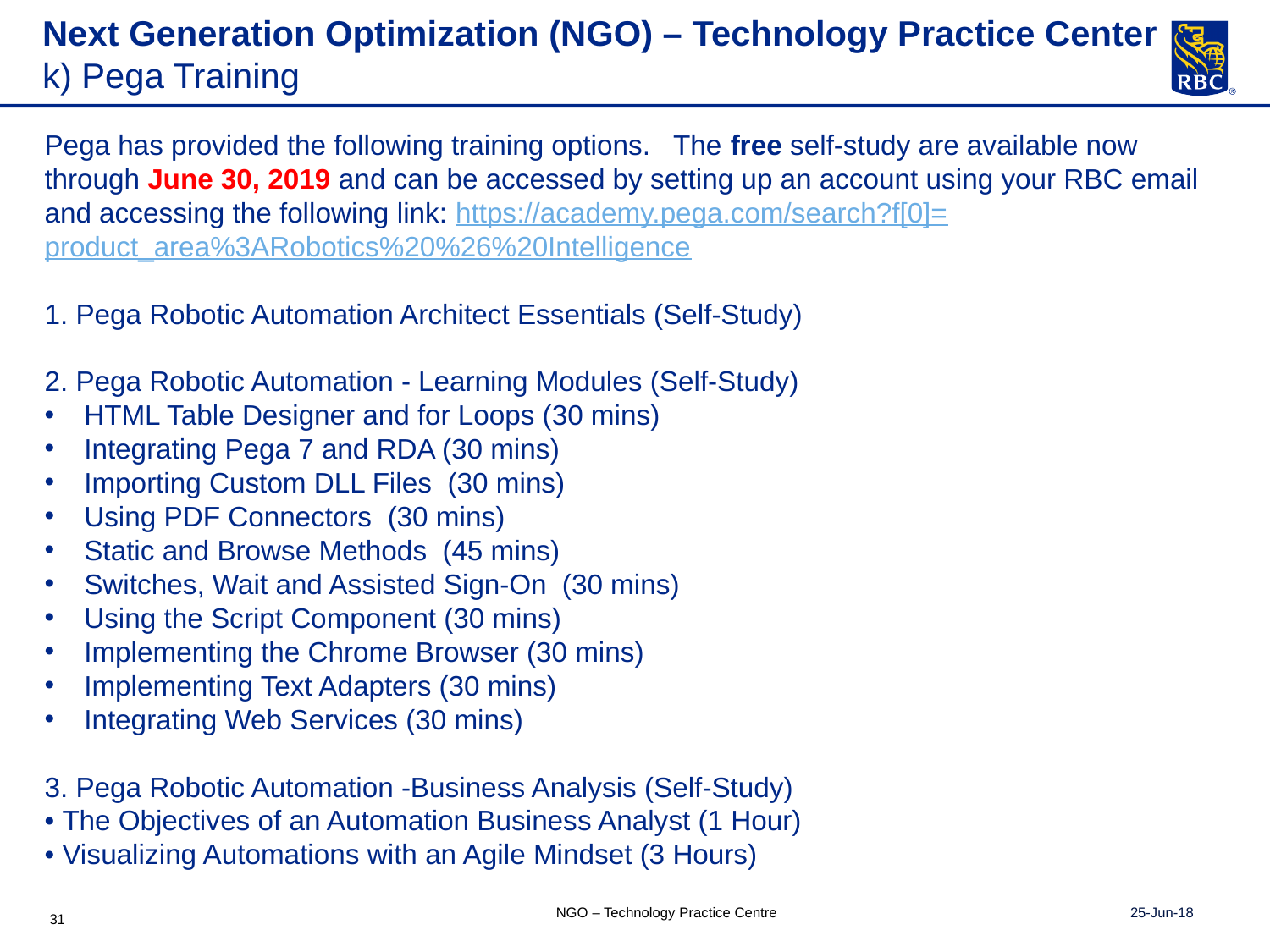

# Next Generation Optimization (NGO) – Technology Practice Center k) Pega Training
Pega has provided the following training options.   The free self-study are available now through June 30, 2019 and can be accessed by setting up an account using your RBC email and accessing the following link: https://academy.pega.com/search?f[0]=product_area%3ARobotics%20%26%20Intelligence

1. Pega Robotic Automation Architect Essentials (Self-Study)

2. Pega Robotic Automation - Learning Modules (Self-Study)
HTML Table Designer and for Loops (30 mins)
Integrating Pega 7 and RDA (30 mins)
Importing Custom DLL Files  (30 mins)
Using PDF Connectors  (30 mins)
Static and Browse Methods  (45 mins)
Switches, Wait and Assisted Sign-On  (30 mins)
Using the Script Component (30 mins)
Implementing the Chrome Browser (30 mins)
Implementing Text Adapters (30 mins)
Integrating Web Services (30 mins)

3. Pega Robotic Automation -Business Analysis (Self-Study)
• The Objectives of an Automation Business Analyst (1 Hour)
• Visualizing Automations with an Agile Mindset (3 Hours)